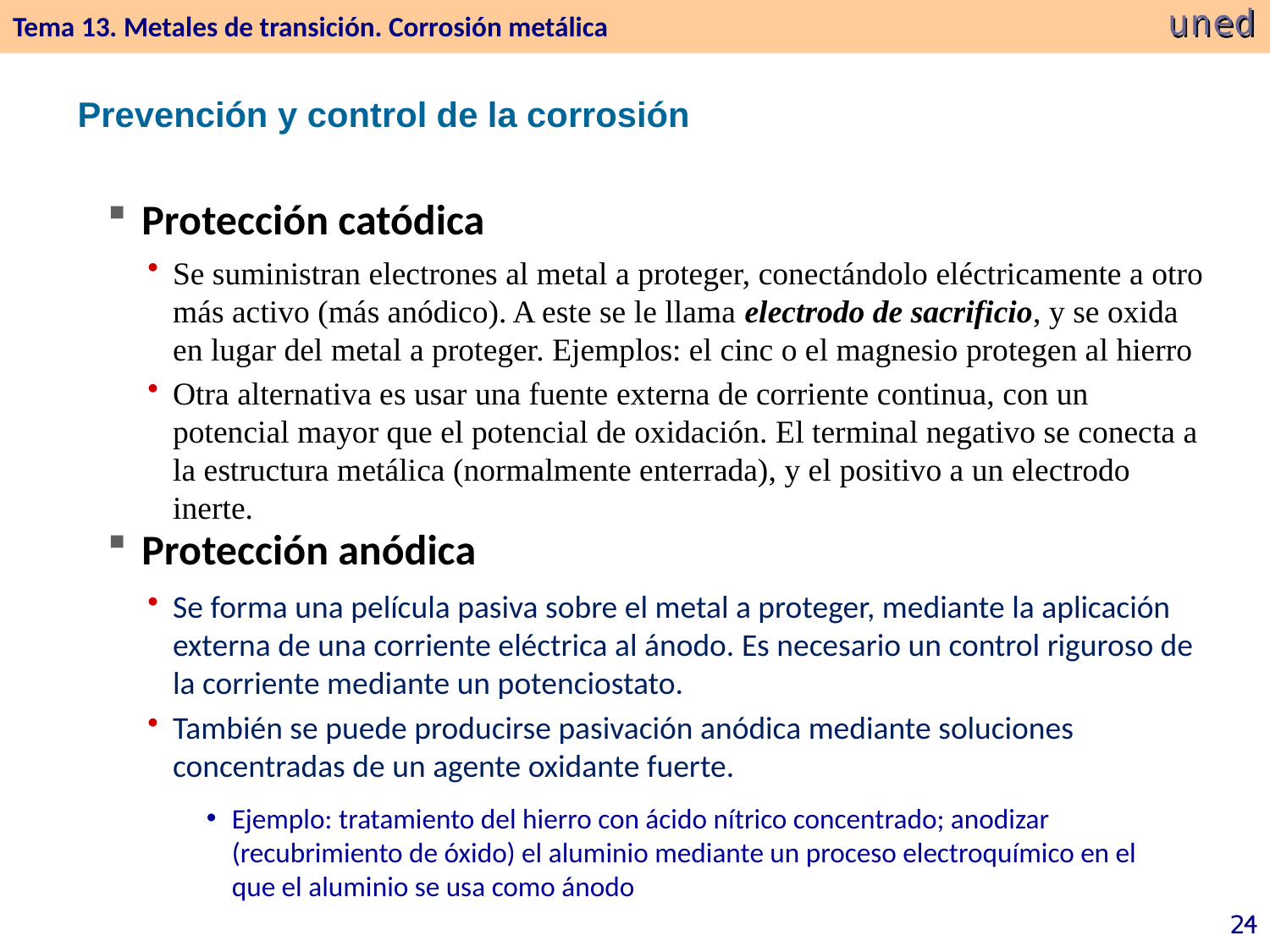

Tema 13. Metales de transición. Corrosión metálica
uned
Prevención y control de la corrosión
 Protección catódica
Se suministran electrones al metal a proteger, conectándolo eléctricamente a otro más activo (más anódico). A este se le llama electrodo de sacrificio, y se oxida en lugar del metal a proteger. Ejemplos: el cinc o el magnesio protegen al hierro
Otra alternativa es usar una fuente externa de corriente continua, con un potencial mayor que el potencial de oxidación. El terminal negativo se conecta a la estructura metálica (normalmente enterrada), y el positivo a un electrodo inerte.
 Protección anódica
Se forma una película pasiva sobre el metal a proteger, mediante la aplicación externa de una corriente eléctrica al ánodo. Es necesario un control riguroso de la corriente mediante un potenciostato.
También se puede producirse pasivación anódica mediante soluciones concentradas de un agente oxidante fuerte.
Ejemplo: tratamiento del hierro con ácido nítrico concentrado; anodizar (recubrimiento de óxido) el aluminio mediante un proceso electroquímico en el que el aluminio se usa como ánodo
24